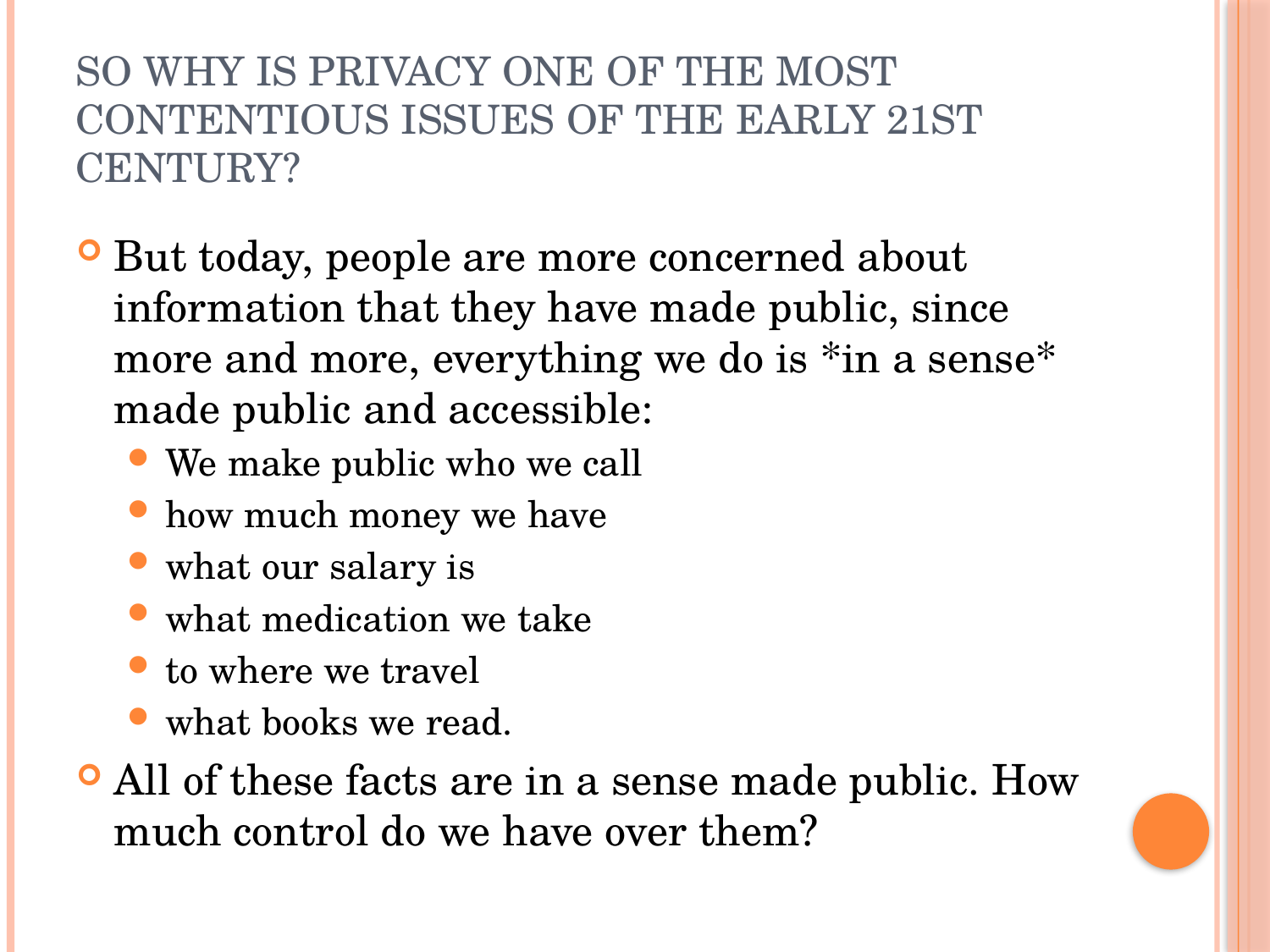

# So why is privacy one of the most contentious issues of the early 21st century?
But today, people are more concerned about information that they have made public, since more and more, everything we do is *in a sense* made public and accessible:
We make public who we call
how much money we have
what our salary is
what medication we take
to where we travel
what books we read.
All of these facts are in a sense made public. How much control do we have over them?